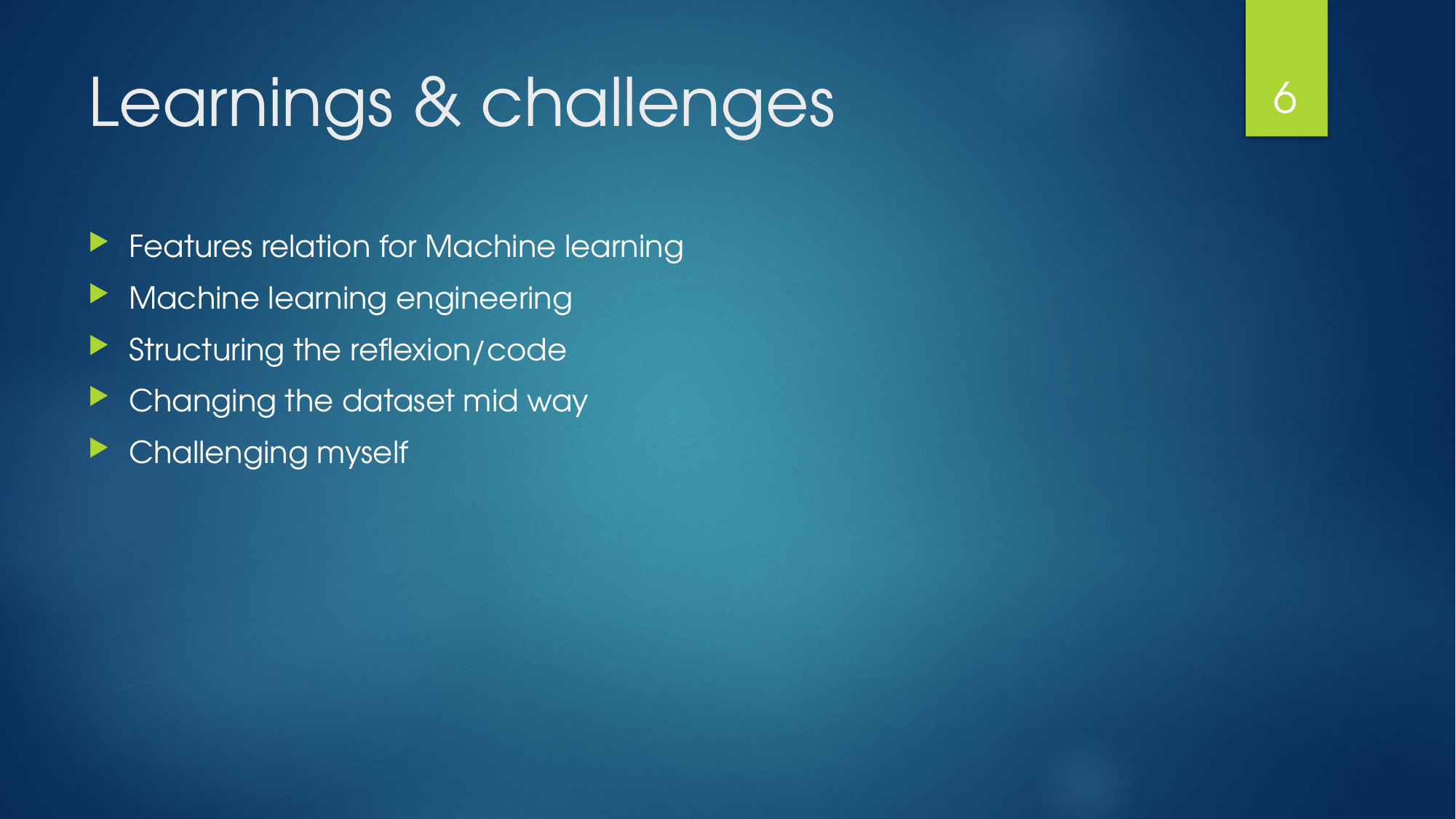

6
# Learnings & challenges
Features relation for Machine learning
Machine learning engineering
Structuring the reflexion/code
Changing the dataset mid way
Challenging myself